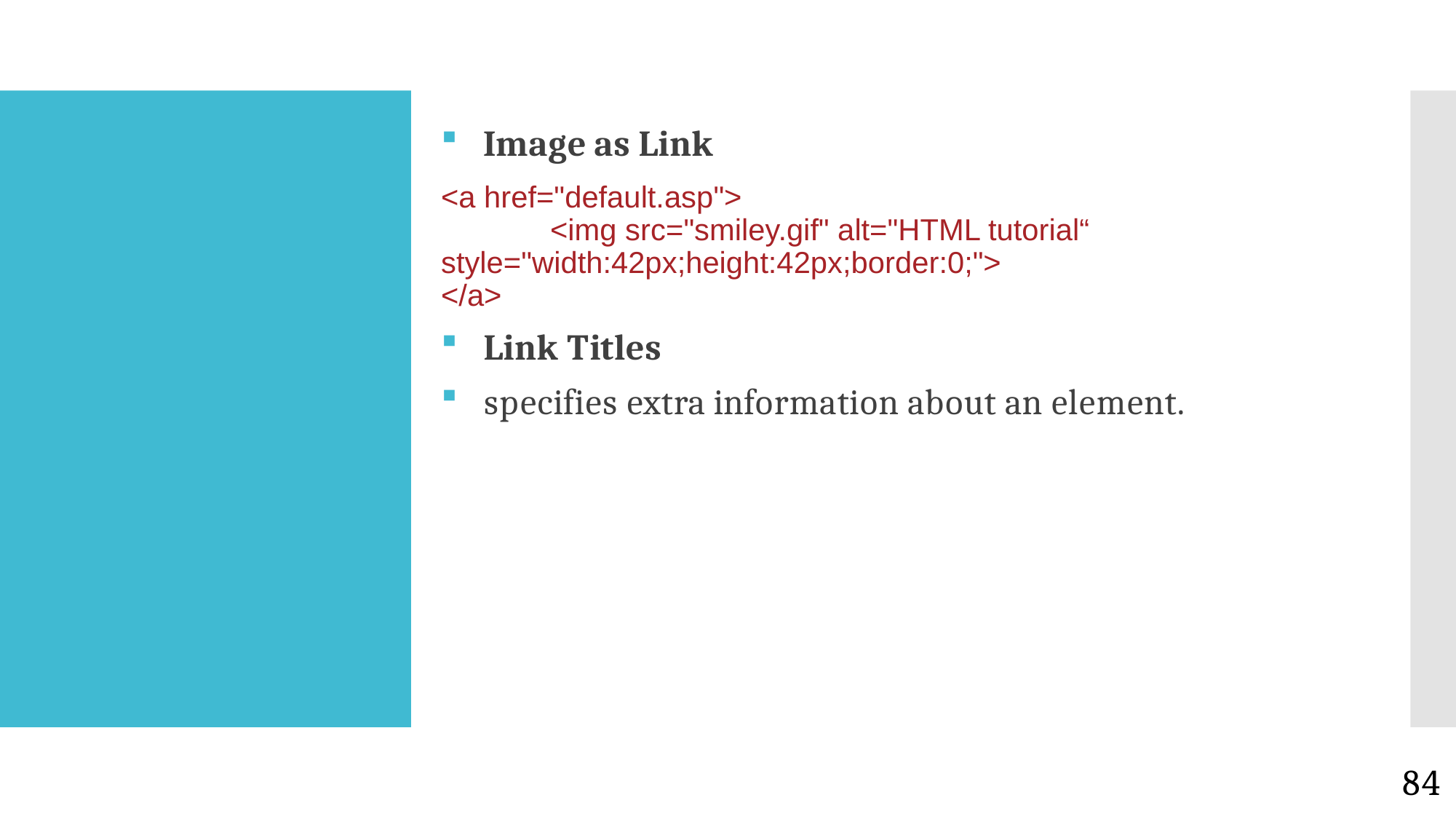

Image as Link
<a href="default.asp">
  	<img src="smiley.gif" alt="HTML tutorial“ style="width:42px;height:42px;border:0;">
</a>
Link Titles
specifies extra information about an element.

#
84